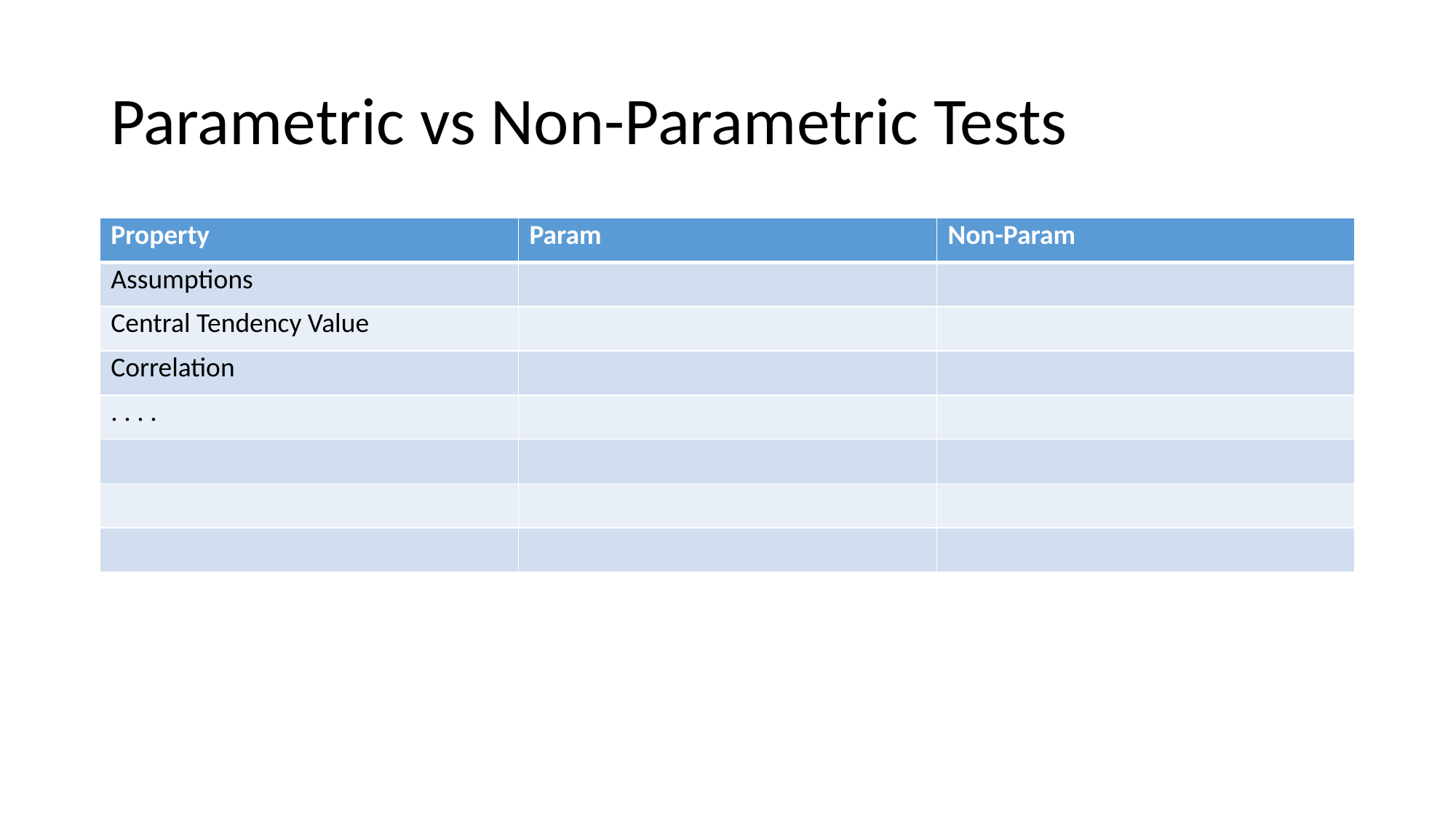

# Parametric vs Non-Parametric Tests
| Property | Param | Non-Param |
| --- | --- | --- |
| Assumptions |  |  |
| Central Tendency Value |  |  |
| Correlation |  |  |
| . . . . |  |  |
|  |  |  |
|  |  |  |
|  |  |  |